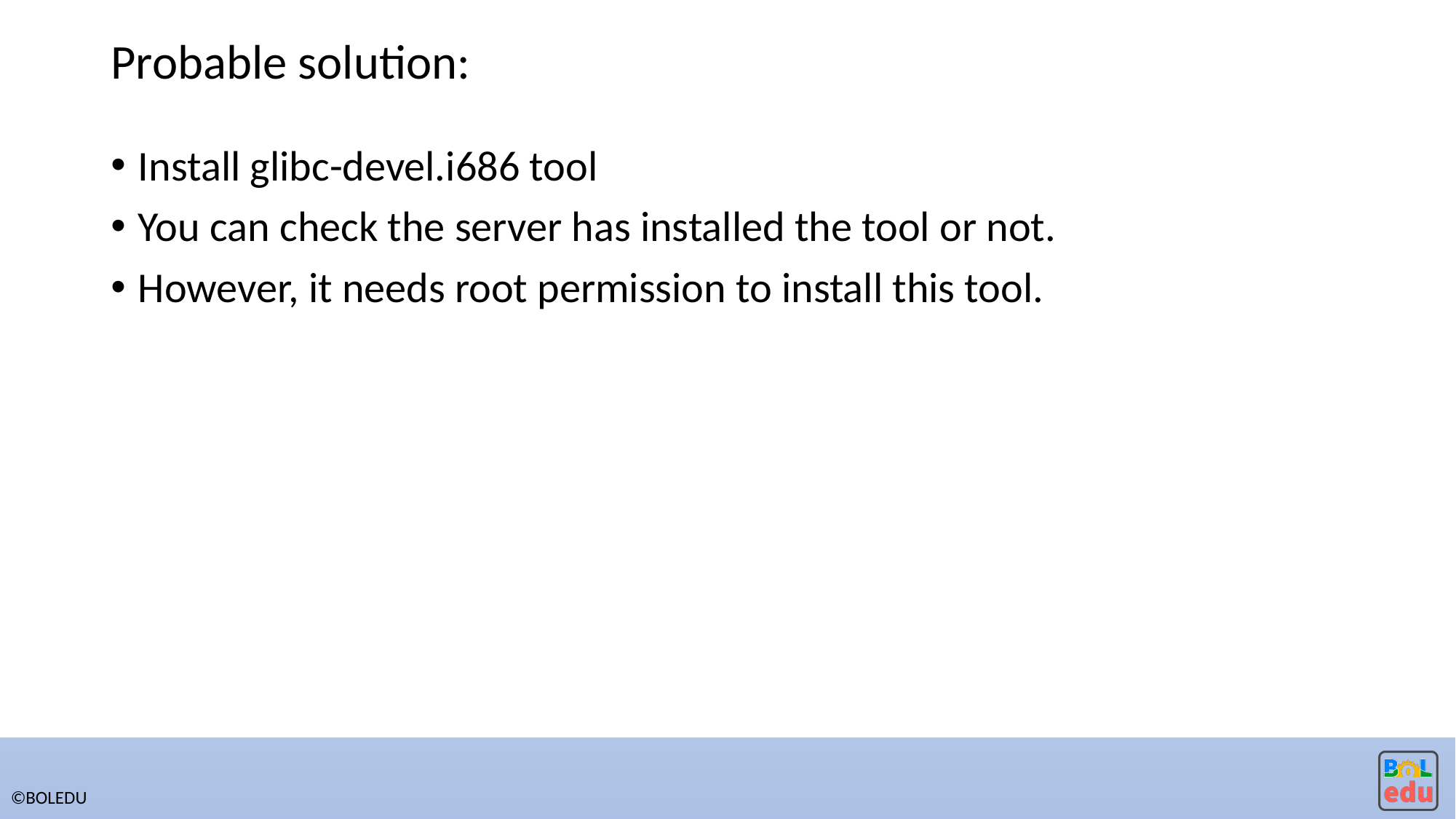

# Probable solution:
Install glibc-devel.i686 tool
You can check the server has installed the tool or not.
However, it needs root permission to install this tool.